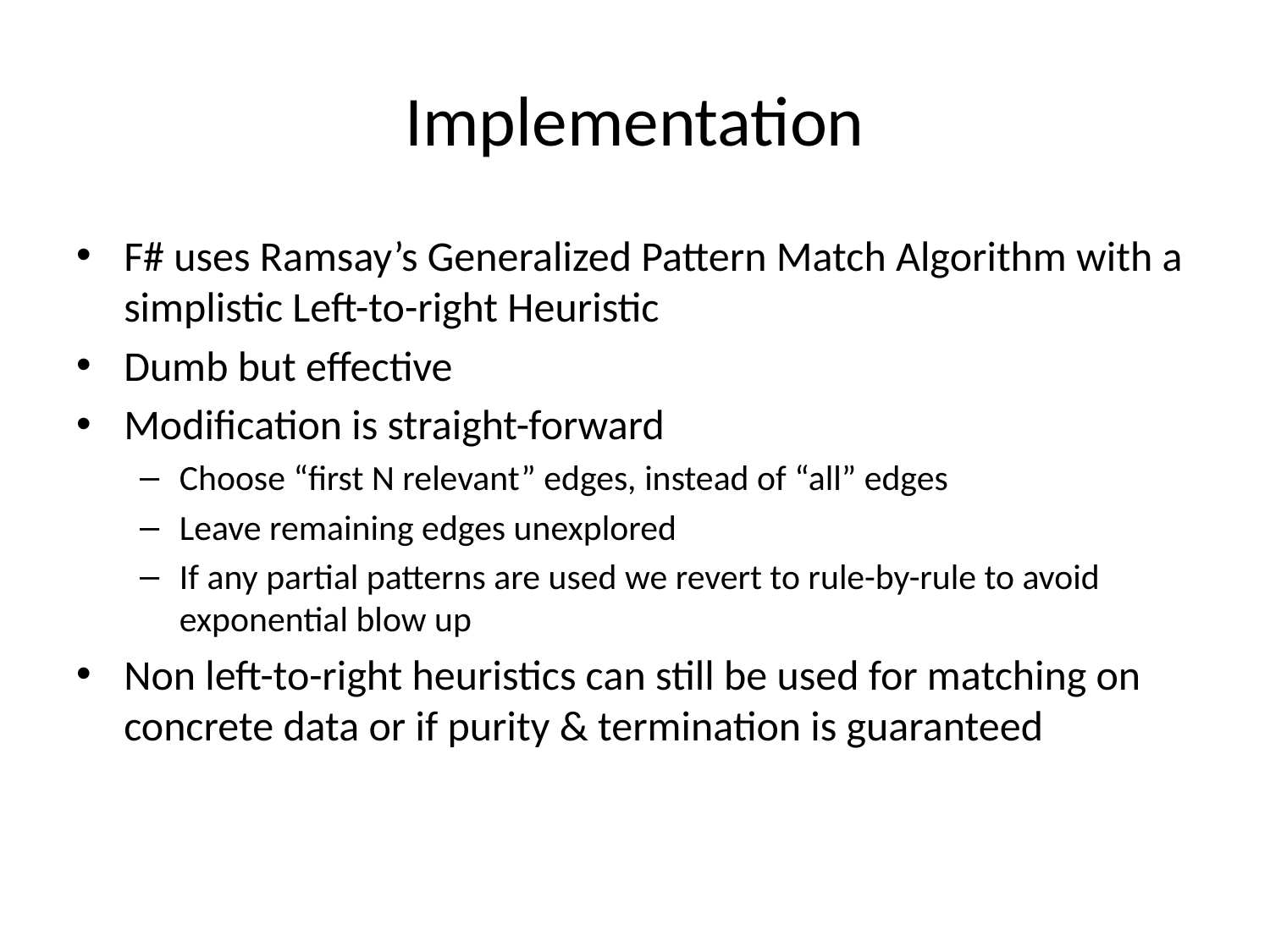

# Implementation
F# uses Ramsay’s Generalized Pattern Match Algorithm with a simplistic Left-to-right Heuristic
Dumb but effective
Modification is straight-forward
Choose “first N relevant” edges, instead of “all” edges
Leave remaining edges unexplored
If any partial patterns are used we revert to rule-by-rule to avoid exponential blow up
Non left-to-right heuristics can still be used for matching on concrete data or if purity & termination is guaranteed